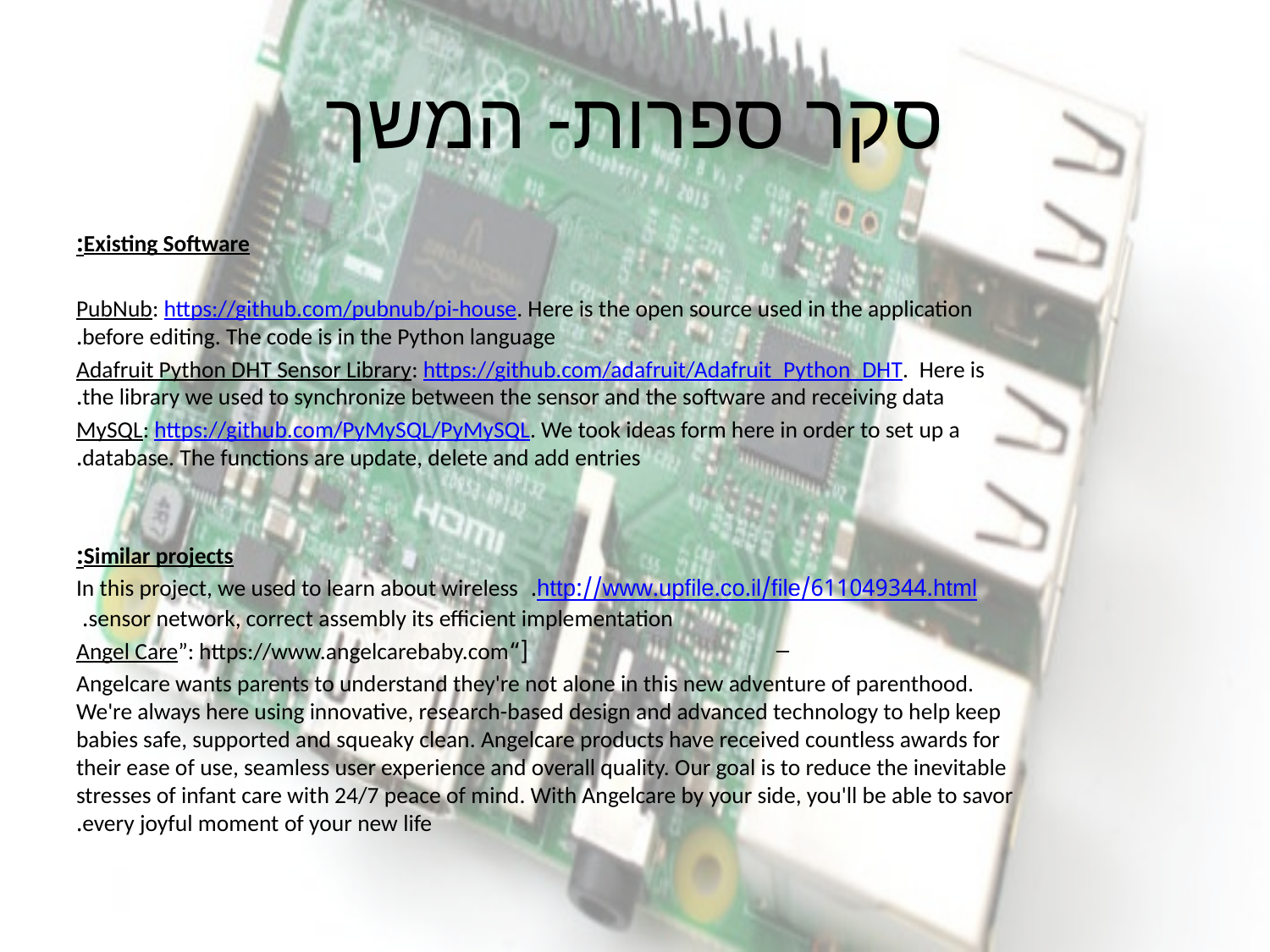

# סקר ספרות- המשך
Existing Software:

PubNub: https://github.com/pubnub/pi-house. Here is the open source used in the application before editing. The code is in the Python language.
Adafruit Python DHT Sensor Library: https://github.com/adafruit/Adafruit_Python_DHT.  Here is the library we used to synchronize between the sensor and the software and receiving data.
MySQL: https://github.com/PyMySQL/PyMySQL. We took ideas form here in order to set up a database. The functions are update, delete and add entries.

Similar projects:
http://www.upfile.co.il/file/611049344.html.  In this project, we used to learn about wireless sensor network, correct assembly its efficient implementation.
[“Angel Care”: https://www.angelcarebaby.com
Angelcare wants parents to understand they're not alone in this new adventure of parenthood. We're always here using innovative, research-based design and advanced technology to help keep babies safe, supported and squeaky clean. Angelcare products have received countless awards for their ease of use, seamless user experience and overall quality. Our goal is to reduce the inevitable stresses of infant care with 24/7 peace of mind. With Angelcare by your side, you'll be able to savor every joyful moment of your new life.